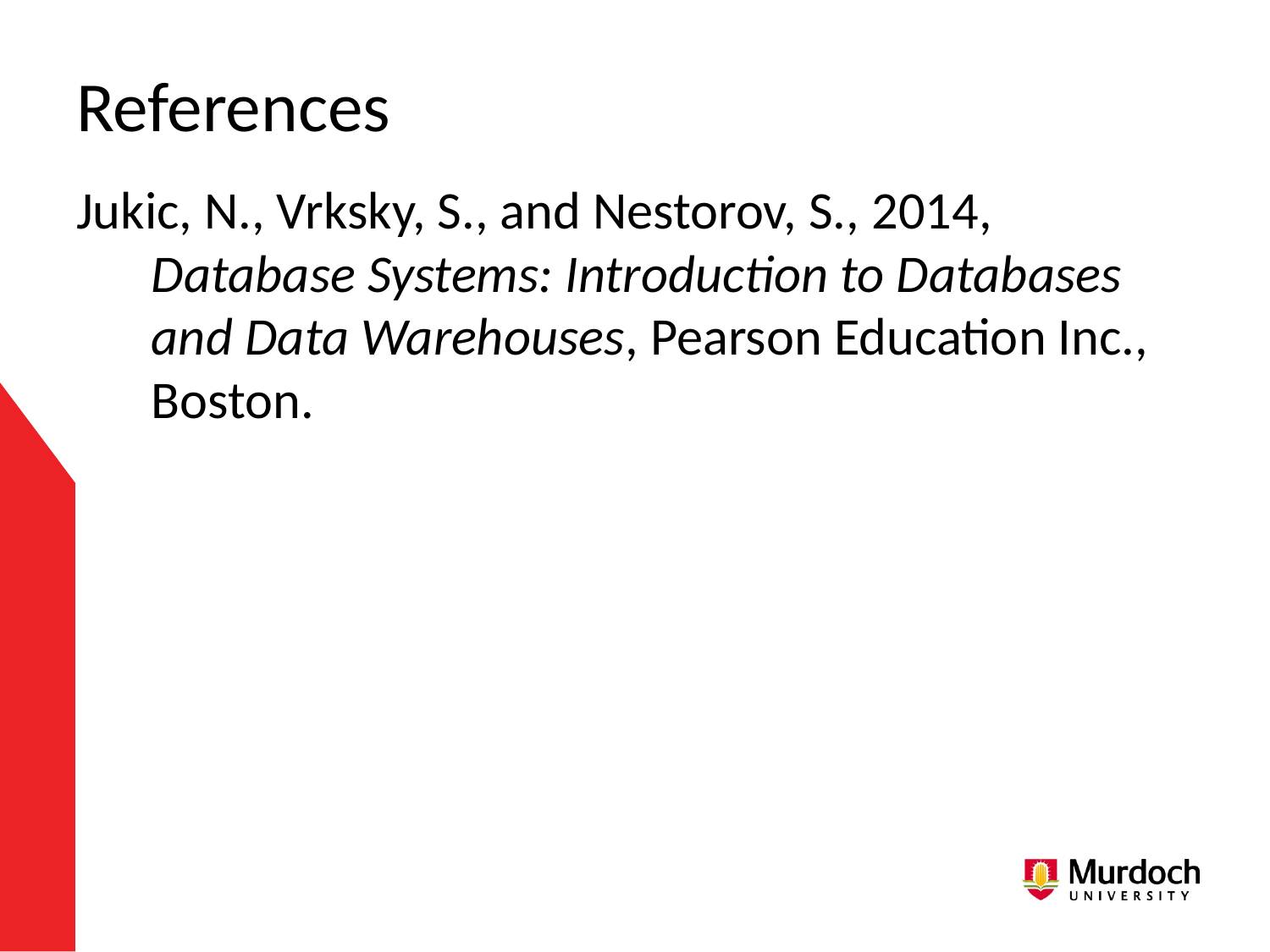

# References
Jukic, N., Vrksky, S., and Nestorov, S., 2014, Database Systems: Introduction to Databases and Data Warehouses, Pearson Education Inc., Boston.